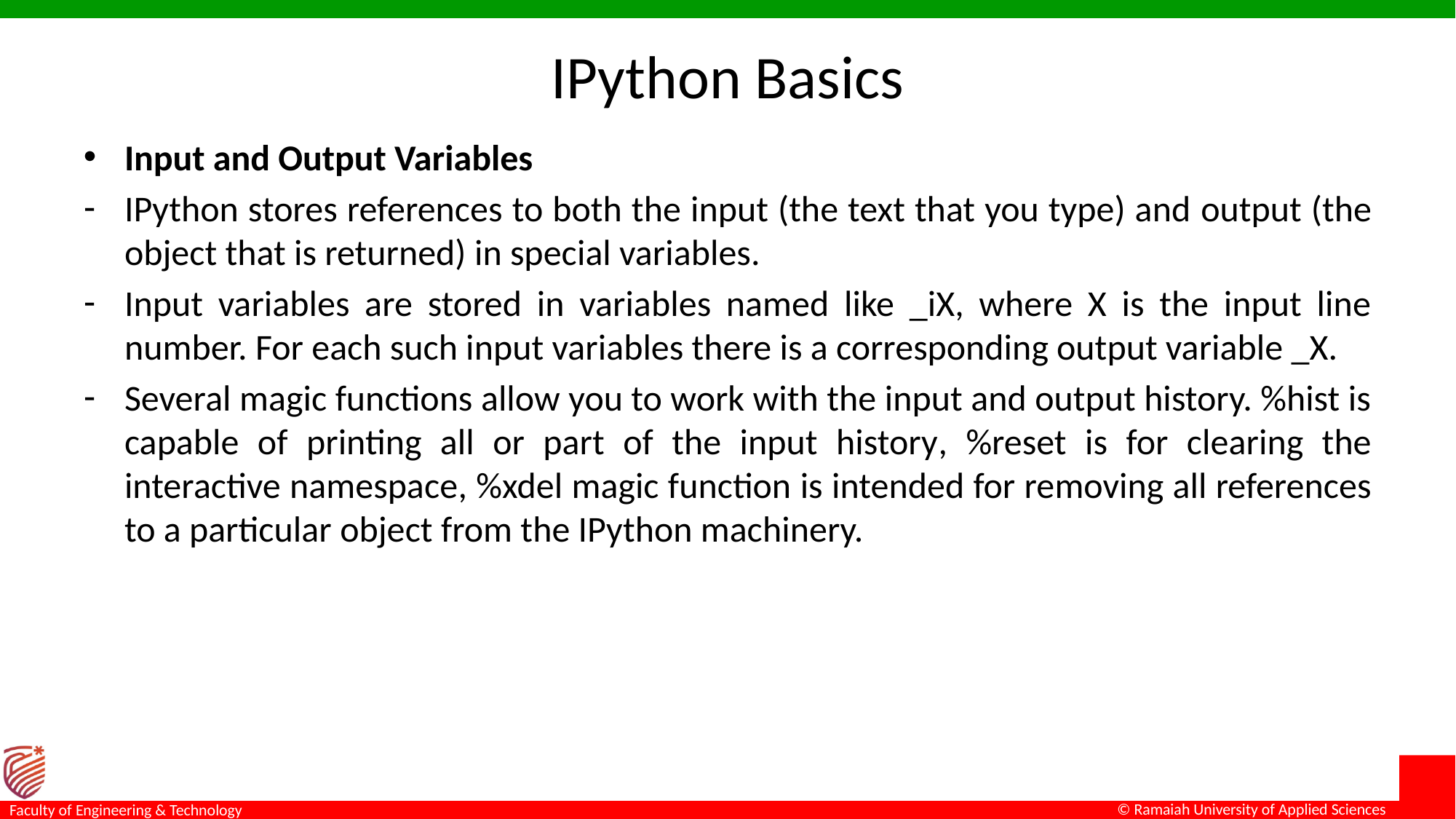

# IPython Basics
Input and Output Variables
IPython stores references to both the input (the text that you type) and output (the object that is returned) in special variables.
Input variables are stored in variables named like _iX, where X is the input line number. For each such input variables there is a corresponding output variable _X.
Several magic functions allow you to work with the input and output history. %hist is capable of printing all or part of the input history, %reset is for clearing the interactive namespace, %xdel magic function is intended for removing all references to a particular object from the IPython machinery.